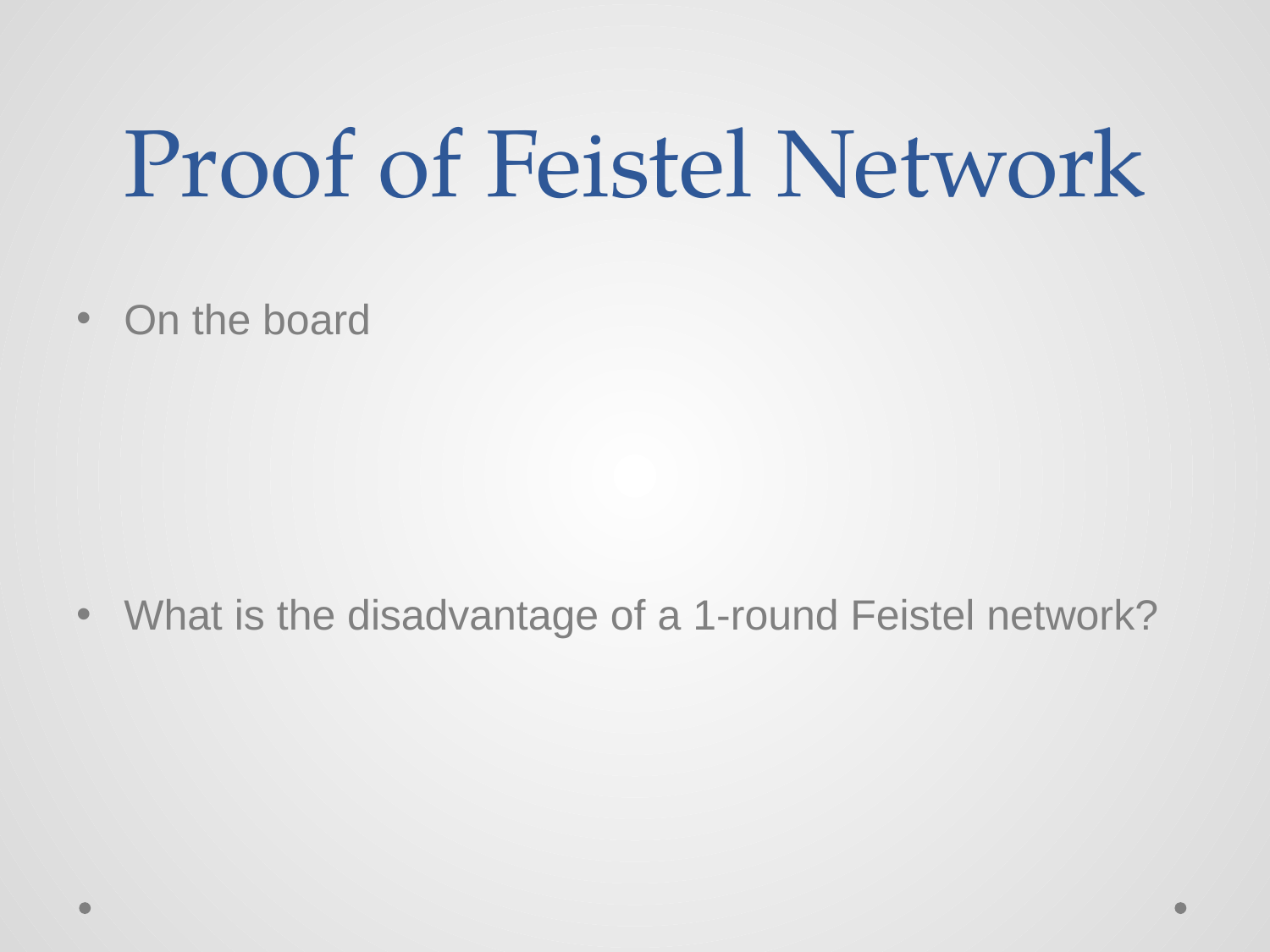

# Proof of Feistel Network
On the board

What is the disadvantage of a 1-round Feistel network?